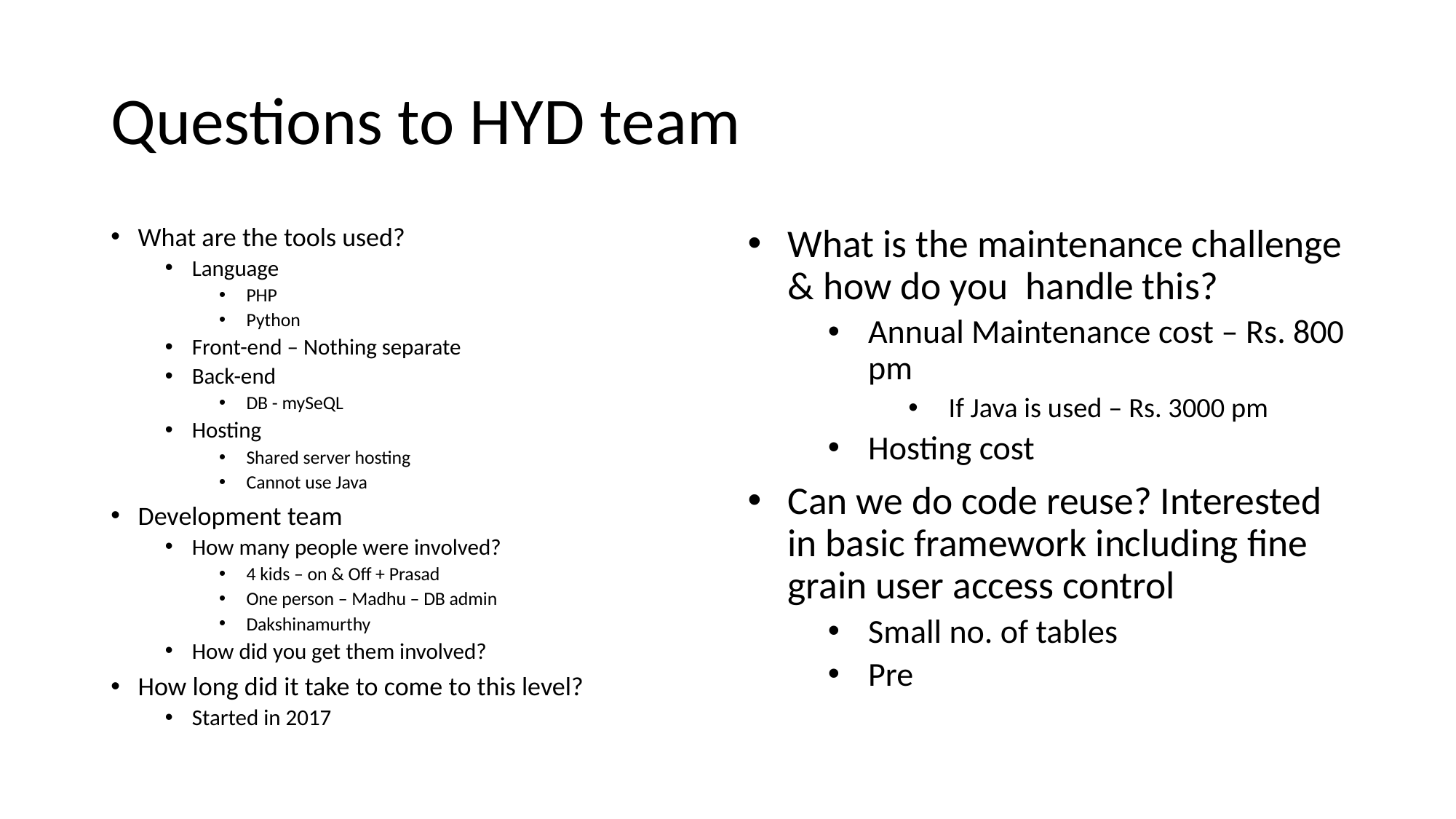

# Questions to HYD team
What are the tools used?
Language
PHP
Python
Front-end – Nothing separate
Back-end
DB - mySeQL
Hosting
Shared server hosting
Cannot use Java
Development team
How many people were involved?
4 kids – on & Off + Prasad
One person – Madhu – DB admin
Dakshinamurthy
How did you get them involved?
How long did it take to come to this level?
Started in 2017

What is the maintenance challenge & how do you  handle this?
Annual Maintenance cost – Rs. 800 pm
If Java is used – Rs. 3000 pm
Hosting cost
Can we do code reuse? Interested in basic framework including fine grain user access control
Small no. of tables
Pre